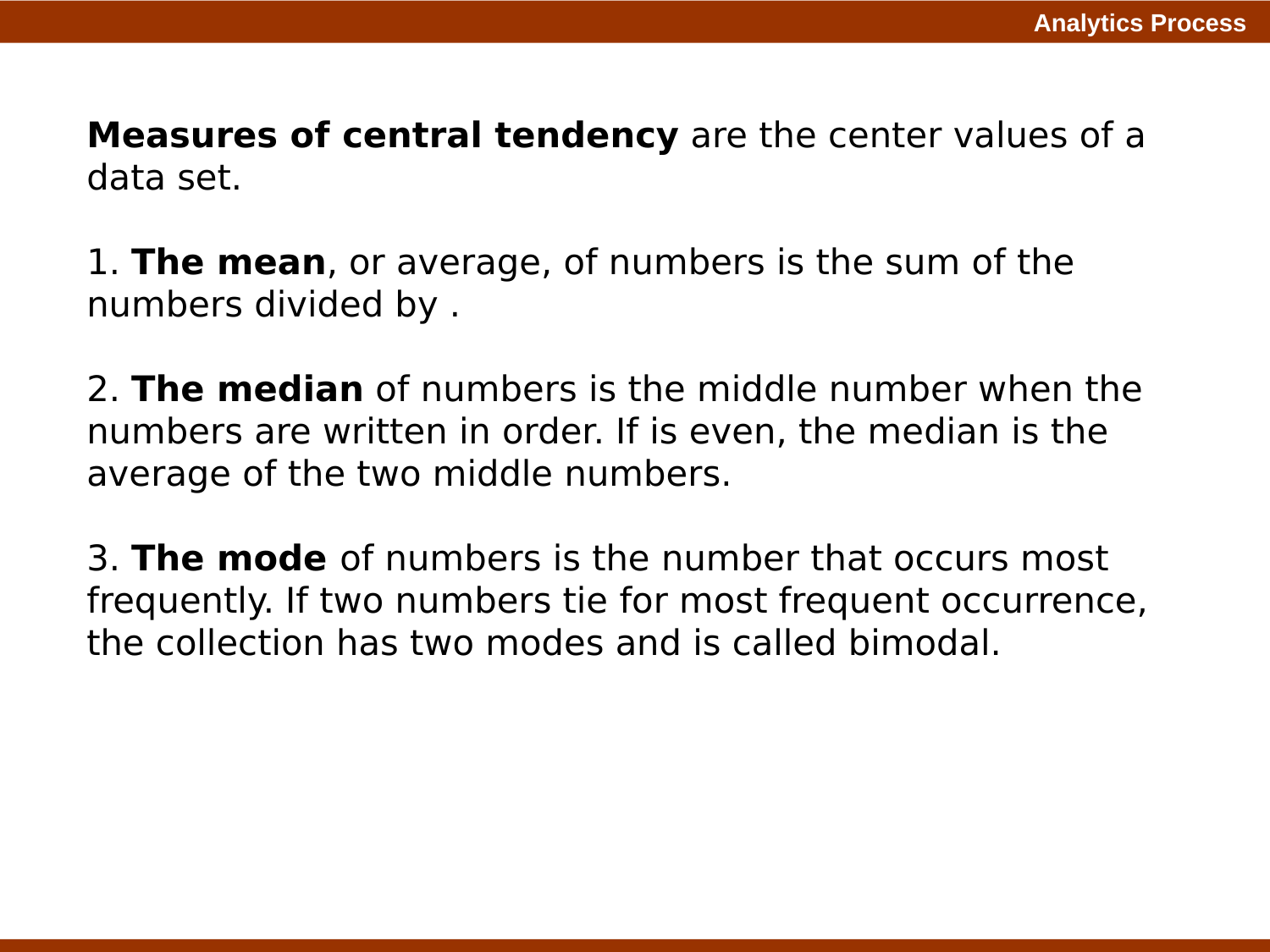

Measures of central tendency are the center values of a data set.

1. The mean, or average, of numbers is the sum of the numbers divided by .

2. The median of numbers is the middle number when the numbers are written in order. If is even, the median is the average of the two middle numbers.

3. The mode of numbers is the number that occurs most frequently. If two numbers tie for most frequent occurrence, the collection has two modes and is called bimodal.